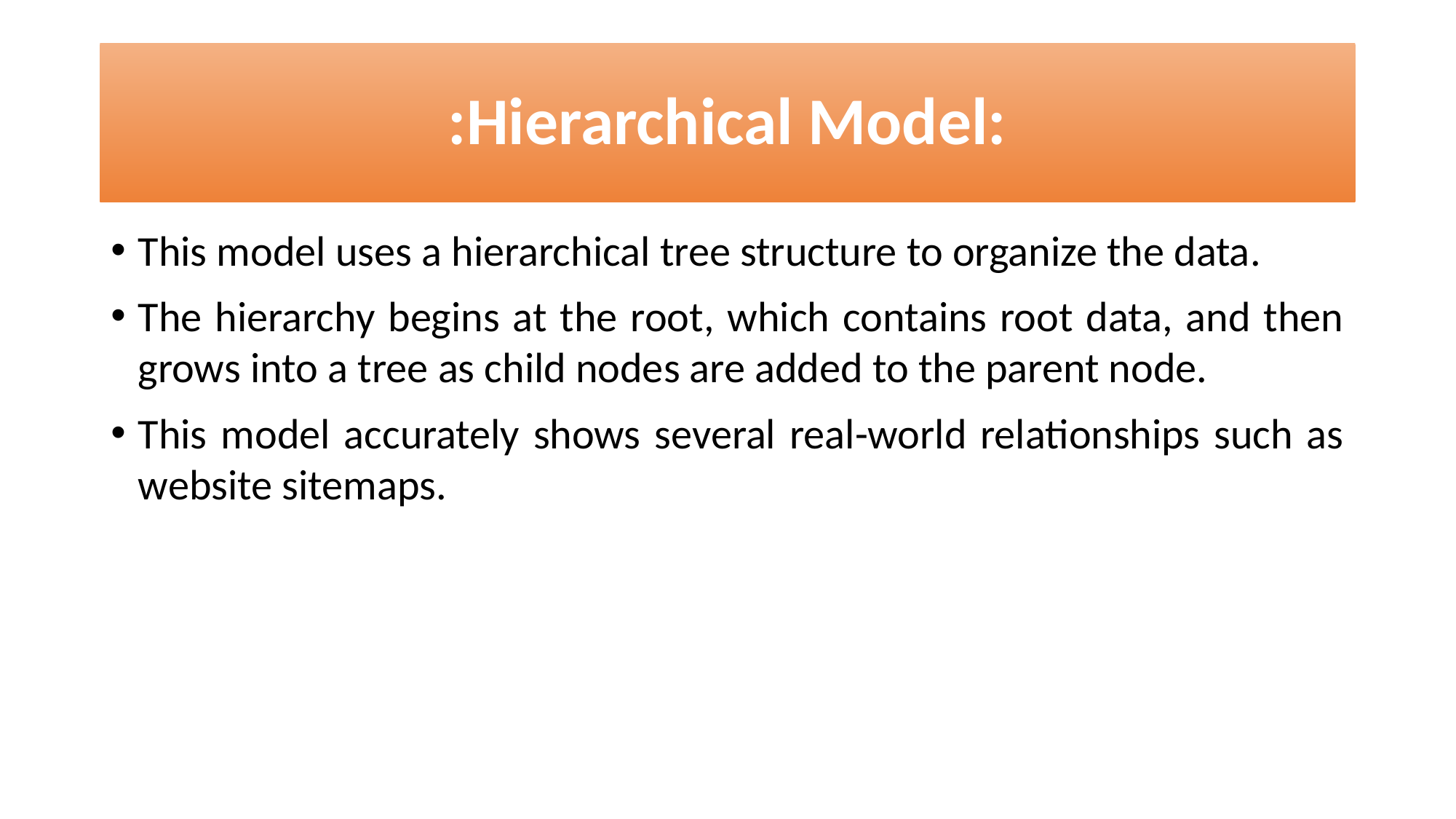

# :Hierarchical Model:
This model uses a hierarchical tree structure to organize the data.
The hierarchy begins at the root, which contains root data, and then grows into a tree as child nodes are added to the parent node.
This model accurately shows several real-world relationships such as website sitemaps.